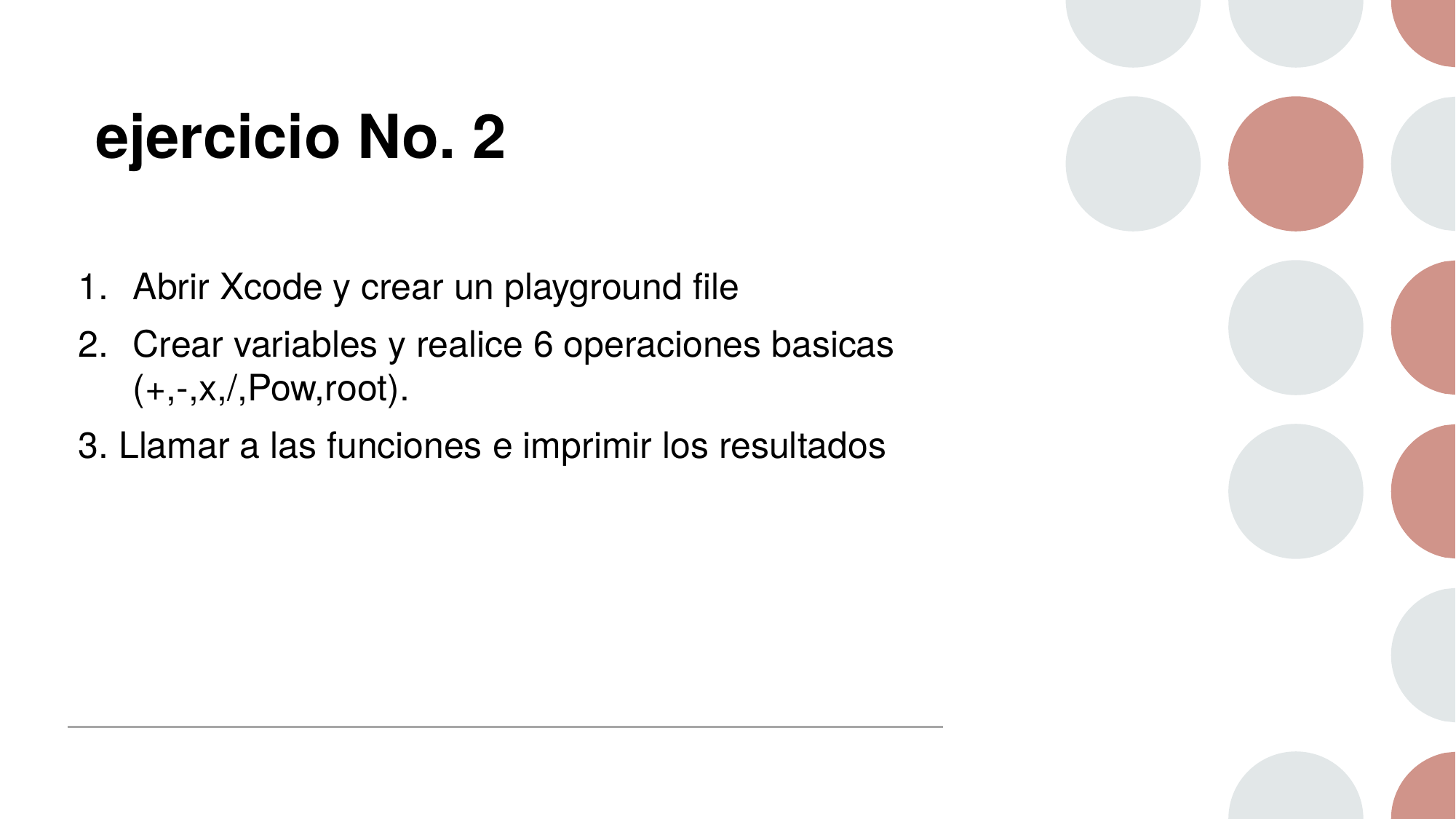

# ejercicio No. 2
Abrir Xcode y crear un playground file
Crear variables y realice 6 operaciones basicas (+,-,x,/,Pow,root).
3. Llamar a las funciones e imprimir los resultados